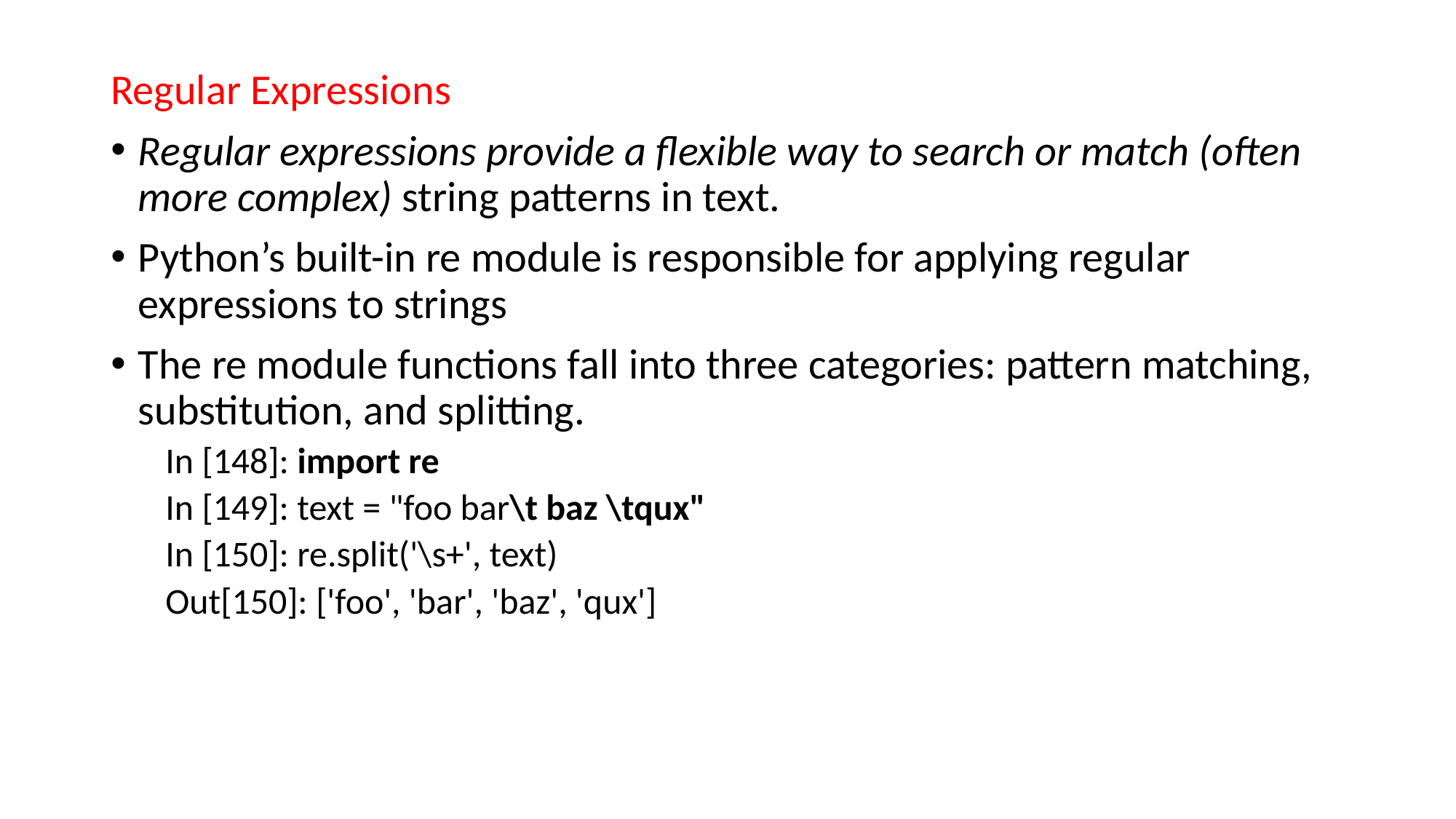

Regular Expressions
Regular expressions provide a flexible way to search or match (often more complex) string patterns in text.
Python’s built-in re module is responsible for applying regular expressions to strings
The re module functions fall into three categories: pattern matching, substitution, and splitting.
In [148]: import re
In [149]: text = "foo bar\t baz \tqux"
In [150]: re.split('\s+', text)
Out[150]: ['foo', 'bar', 'baz', 'qux']